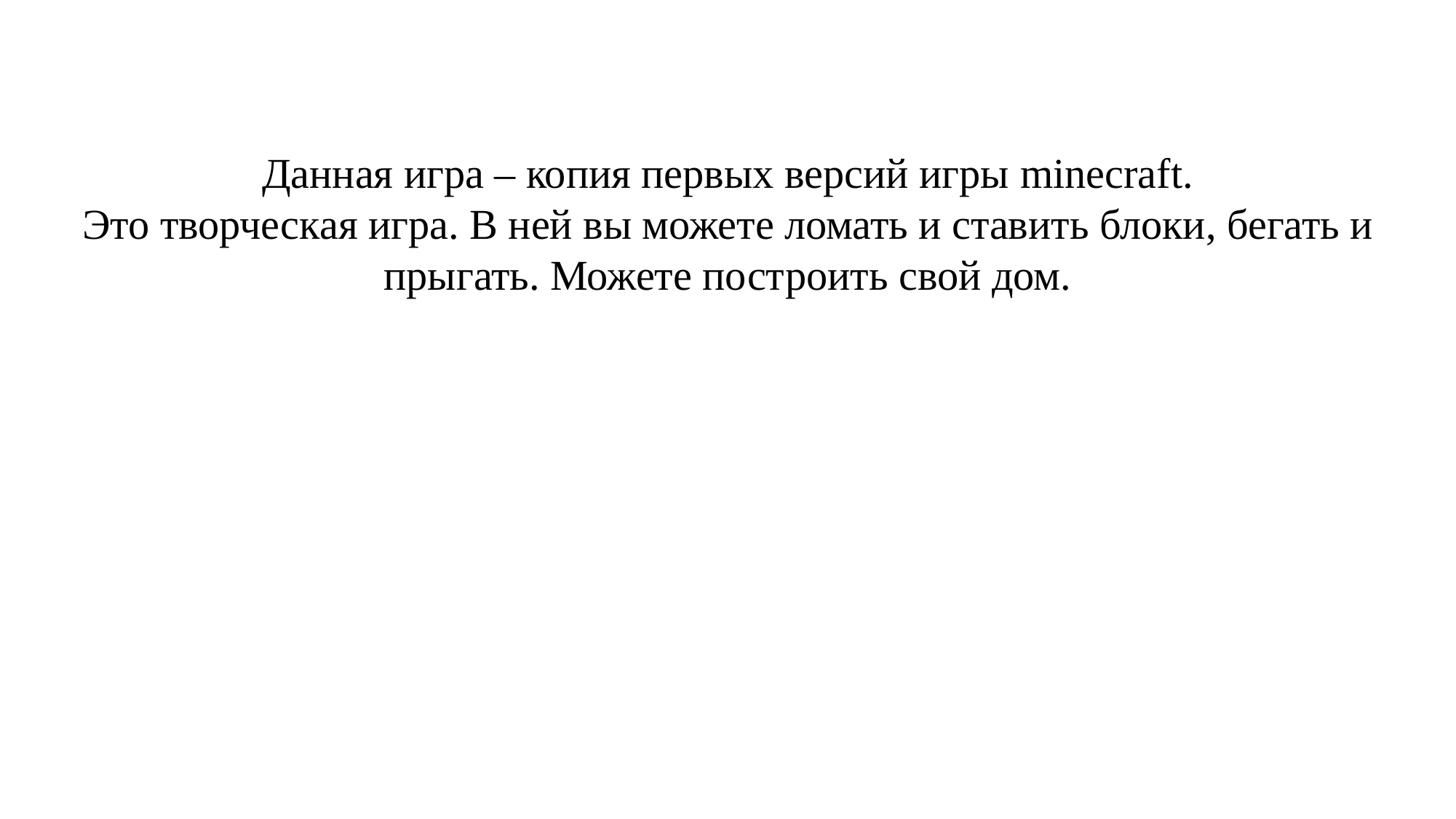

Данная игра – копия первых версий игры minecraft.
Это творческая игра. В ней вы можете ломать и ставить блоки, бегать и прыгать. Можете построить свой дом.